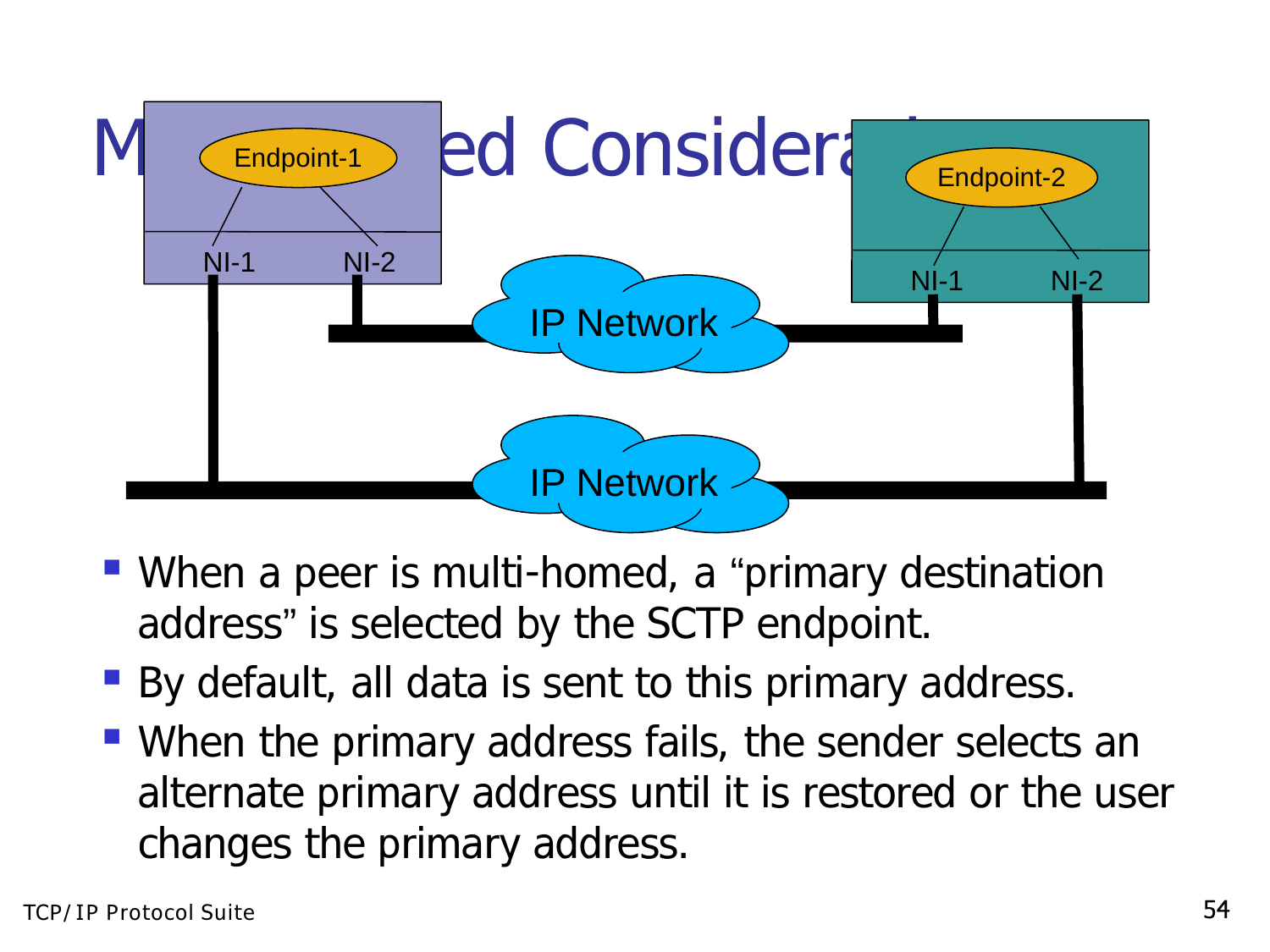

# Multi-homed Considerations

Endpoint-1

Endpoint-2

NI-1

NI-2

IP Network

NI-1

NI-2

IP Network

When a peer is multi-homed, a “primary destination address” is selected by the SCTP endpoint.
By default, all data is sent to this primary address.
When the primary address fails, the sender selects an alternate primary address until it is restored or the user changes the primary address.
54
TCP/IP Protocol Suite